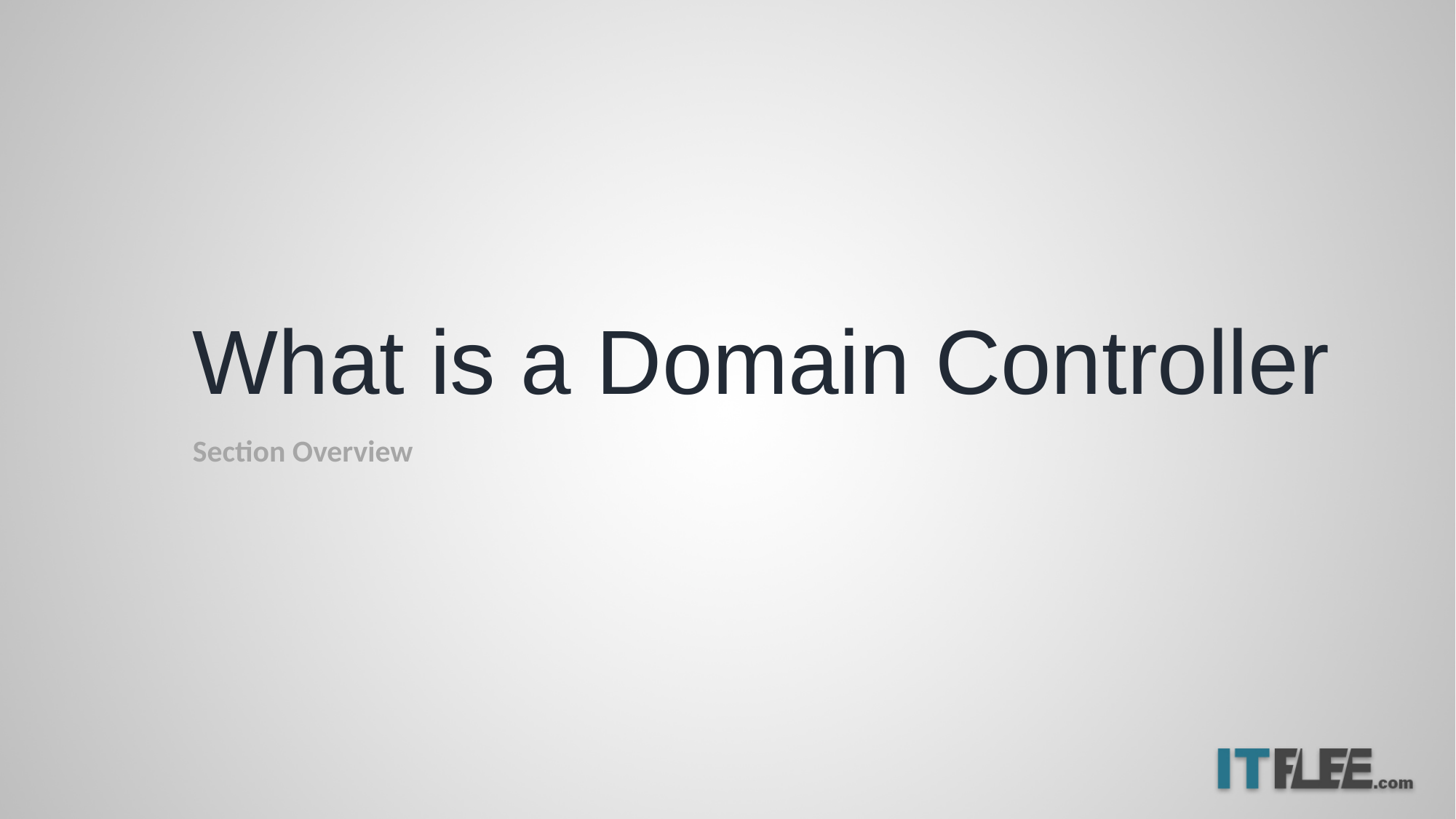

# What is a Domain Controller
Section Overview